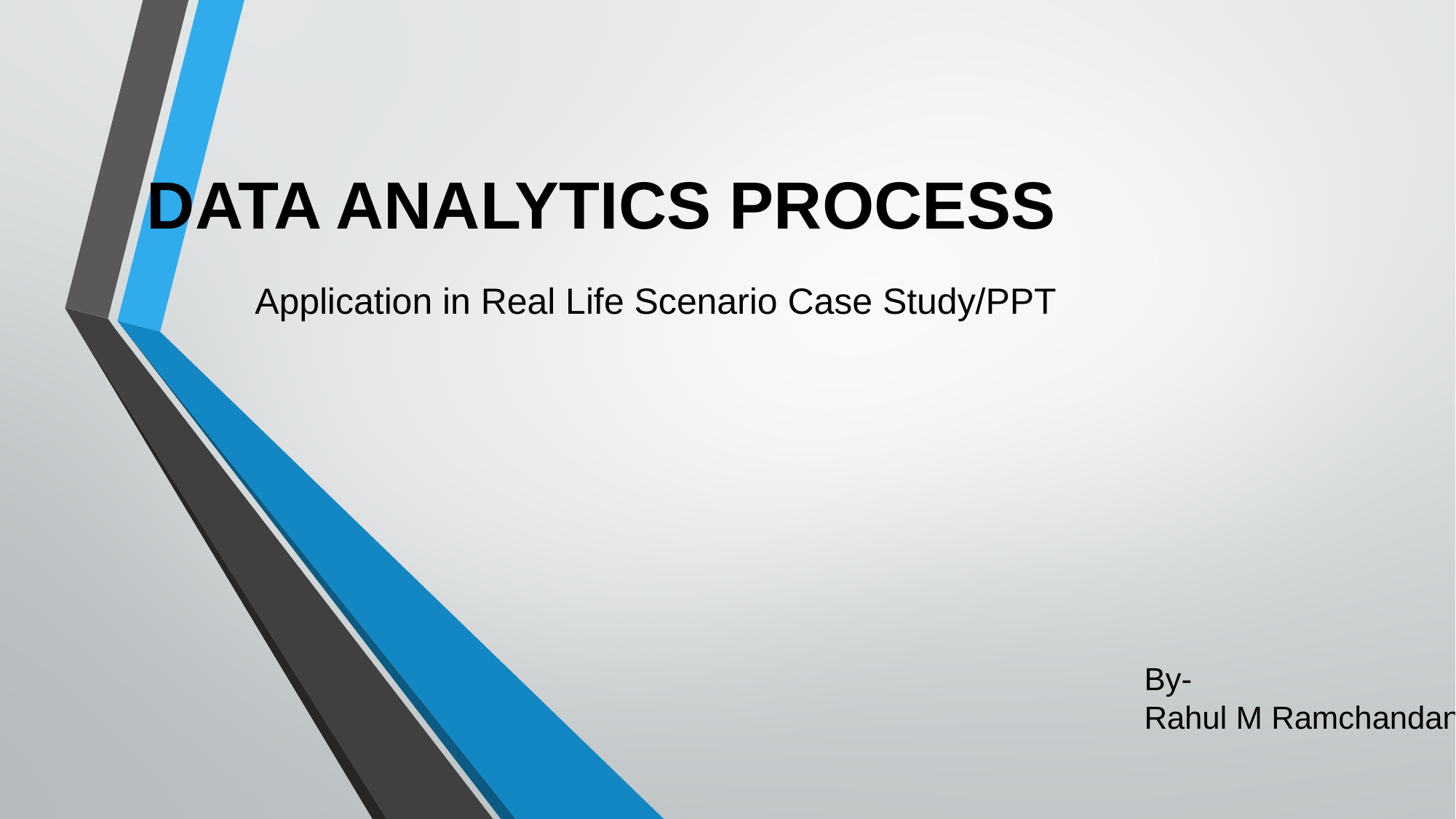

# DATA ANALYTICS PROCESS
Application in Real Life Scenario Case Study/PPT
By-
Rahul M Ramchandani